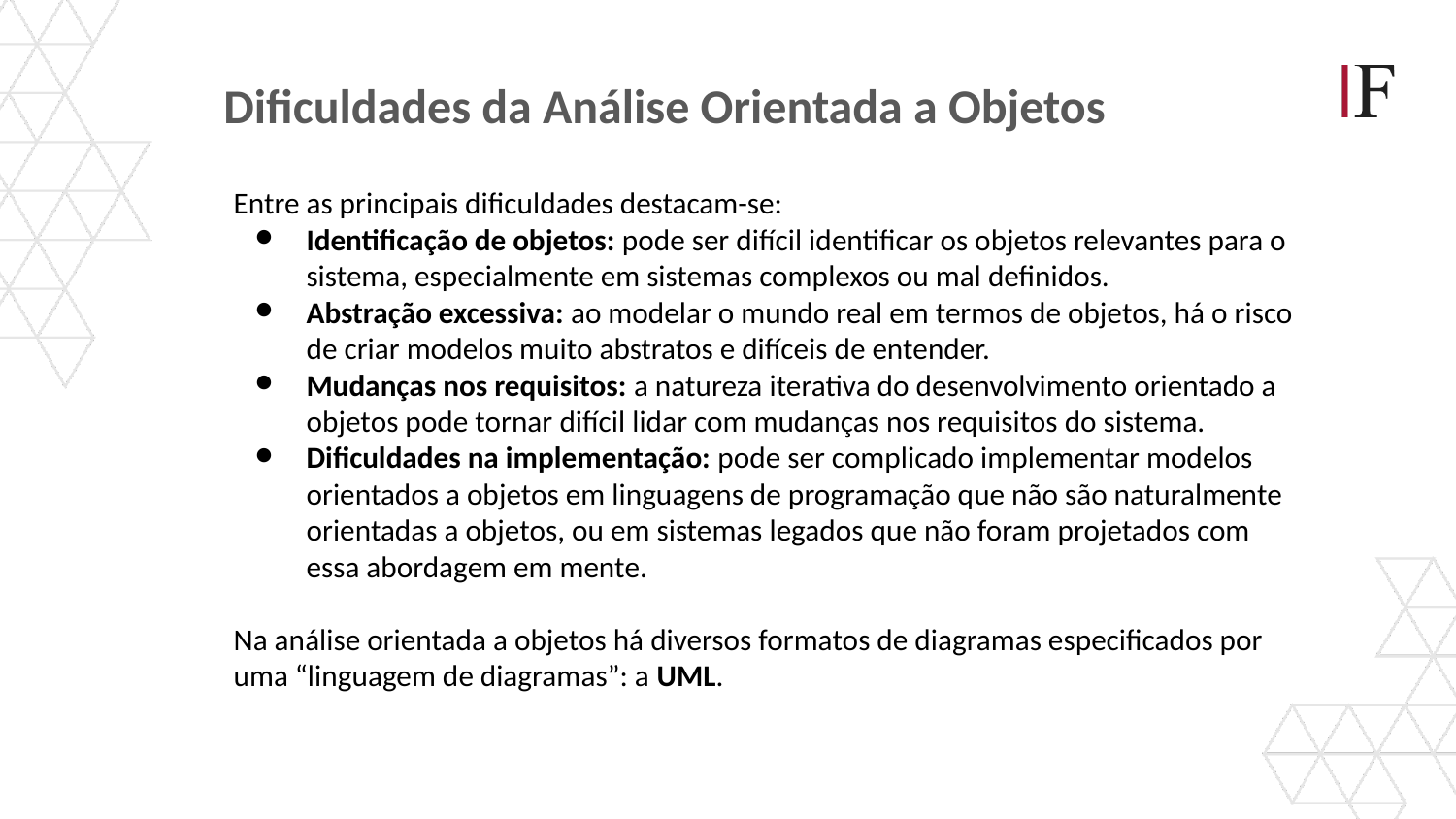

Dificuldades da Análise Orientada a Objetos
Entre as principais dificuldades destacam-se:
Identificação de objetos: pode ser difícil identificar os objetos relevantes para o sistema, especialmente em sistemas complexos ou mal definidos.
Abstração excessiva: ao modelar o mundo real em termos de objetos, há o risco de criar modelos muito abstratos e difíceis de entender.
Mudanças nos requisitos: a natureza iterativa do desenvolvimento orientado a objetos pode tornar difícil lidar com mudanças nos requisitos do sistema.
Dificuldades na implementação: pode ser complicado implementar modelos orientados a objetos em linguagens de programação que não são naturalmente orientadas a objetos, ou em sistemas legados que não foram projetados com essa abordagem em mente.

Na análise orientada a objetos há diversos formatos de diagramas especificados por uma “linguagem de diagramas”: a UML.